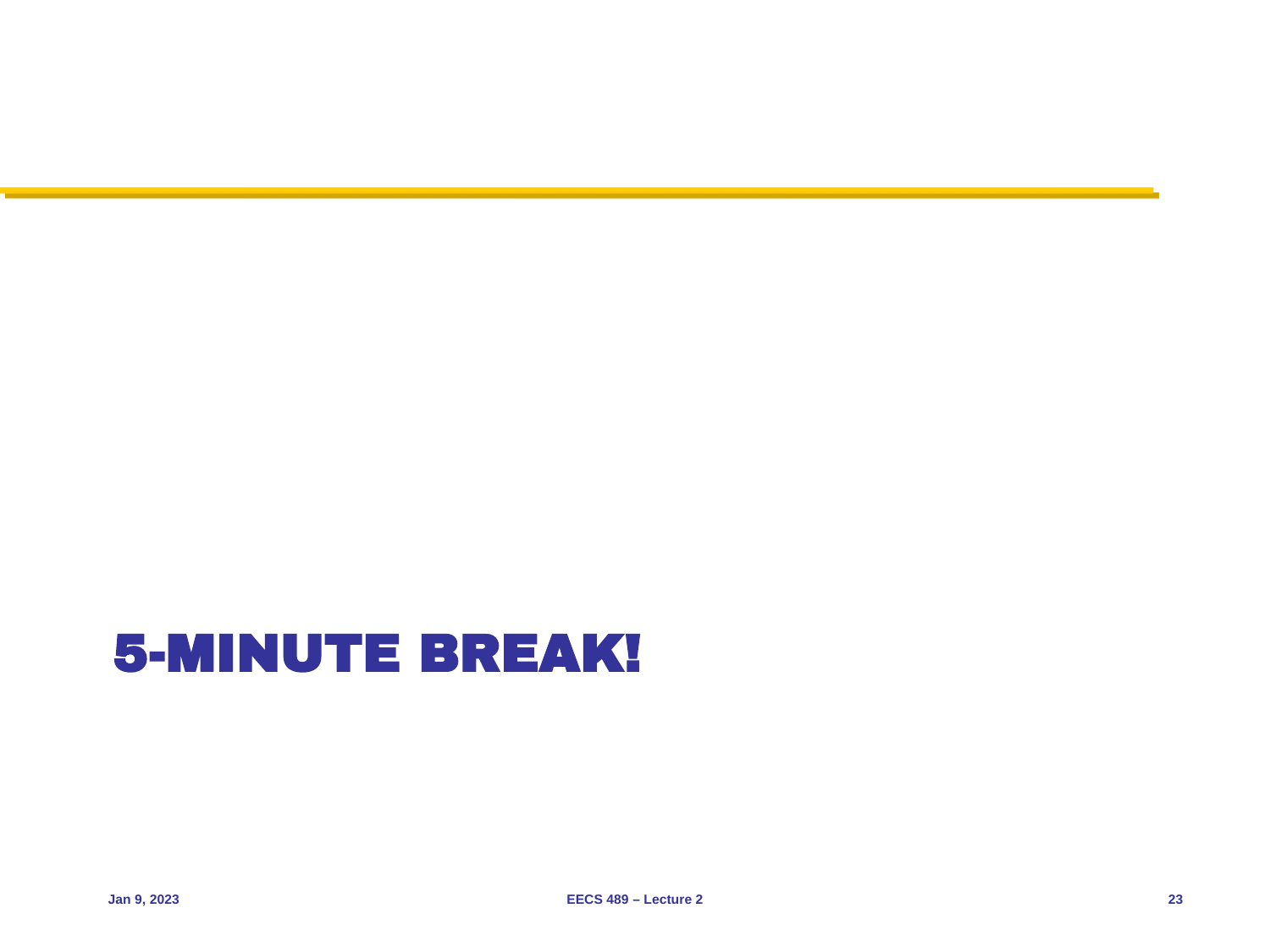

# 5-minute break!
Jan 9, 2023
EECS 489 – Lecture 2
23